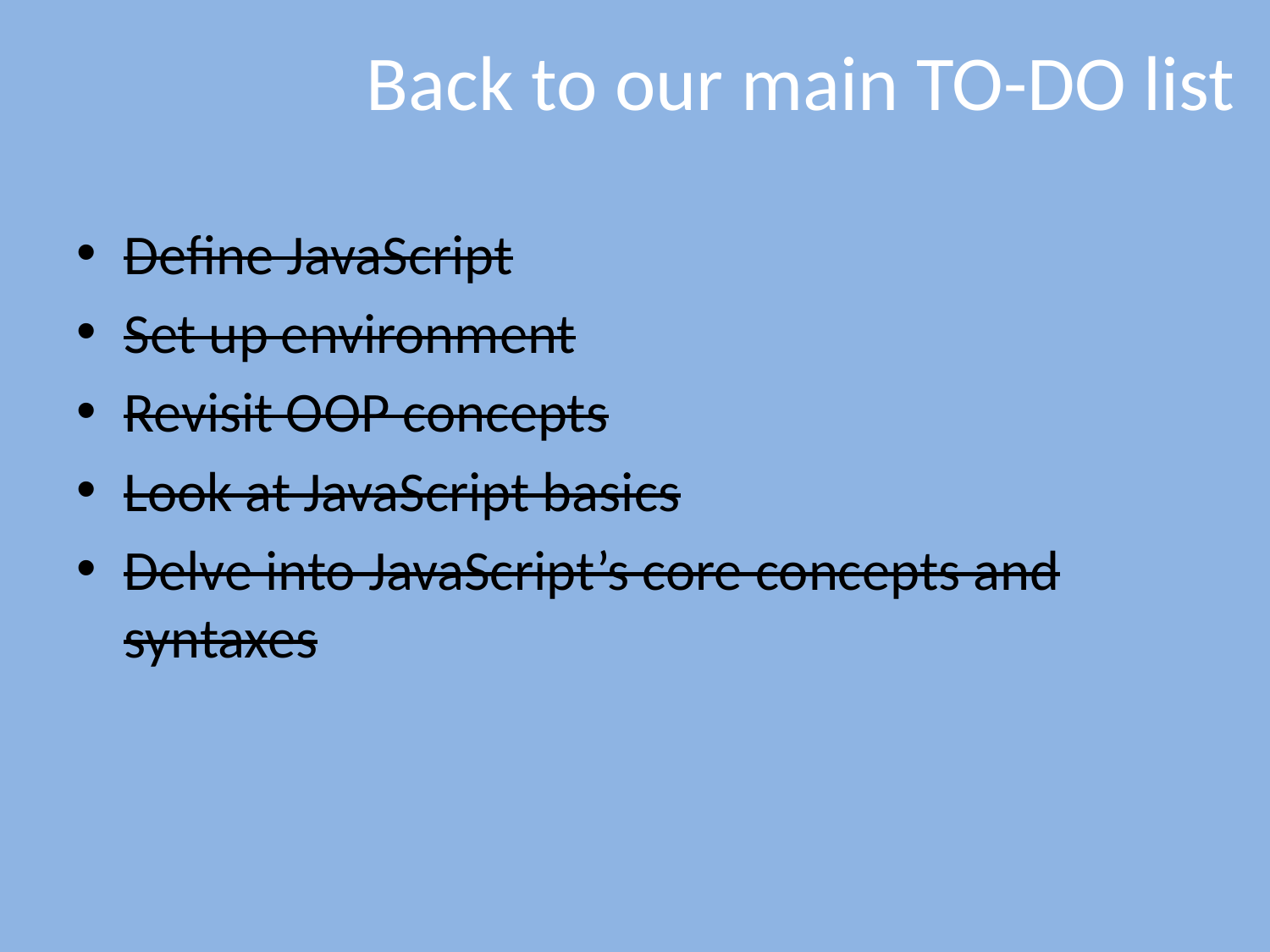

# Back to our main TO-DO list
Define JavaScript
Set up environment
Revisit OOP concepts
Look at JavaScript basics
Delve into JavaScript’s core concepts and syntaxes